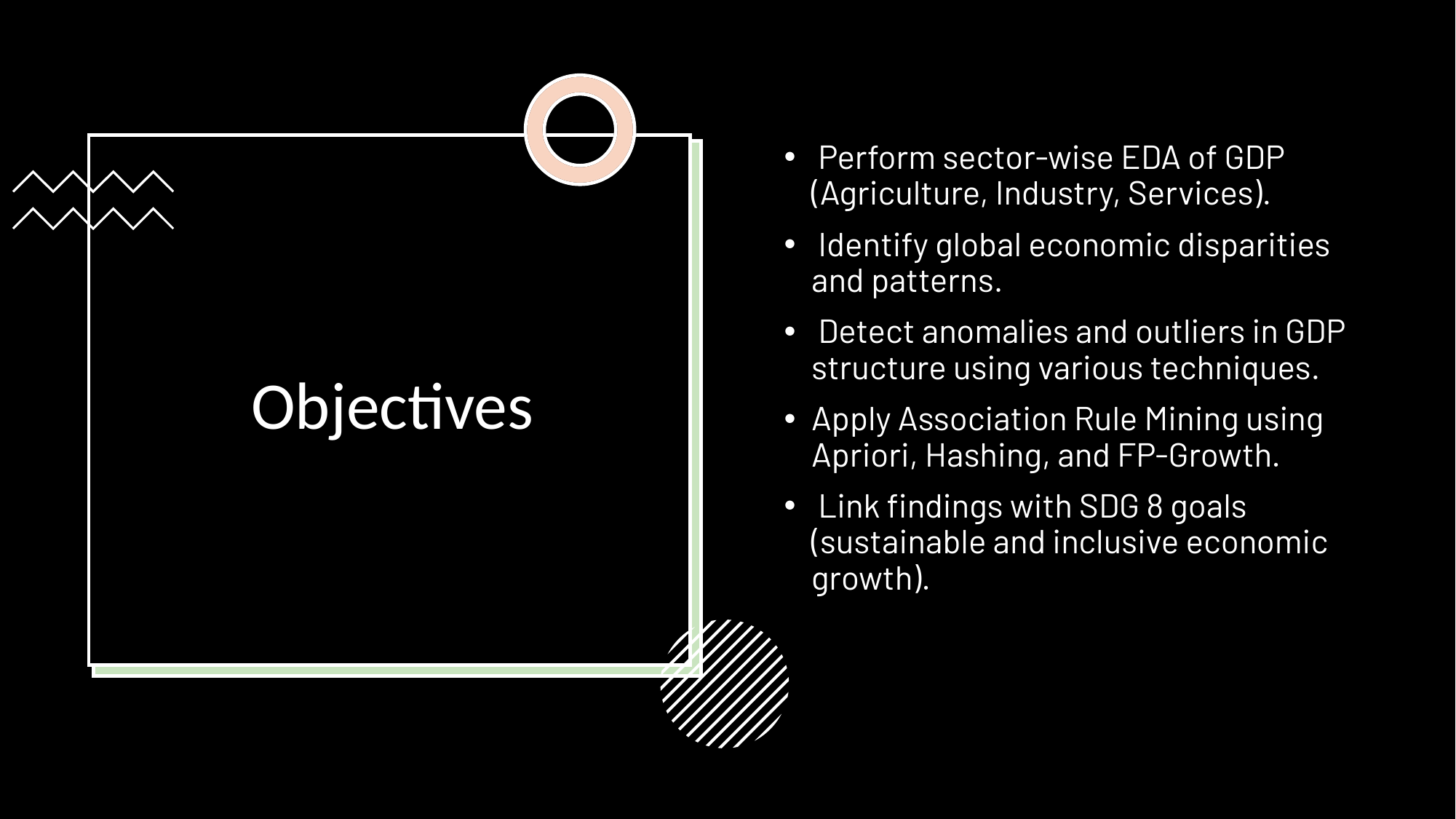

Perform sector-wise EDA of GDP (Agriculture, Industry, Services).
 Identify global economic disparities and patterns.
 Detect anomalies and outliers in GDP structure using various techniques.
Apply Association Rule Mining using Apriori, Hashing, and FP-Growth.
 Link findings with SDG 8 goals (sustainable and inclusive economic growth).

# Objectives